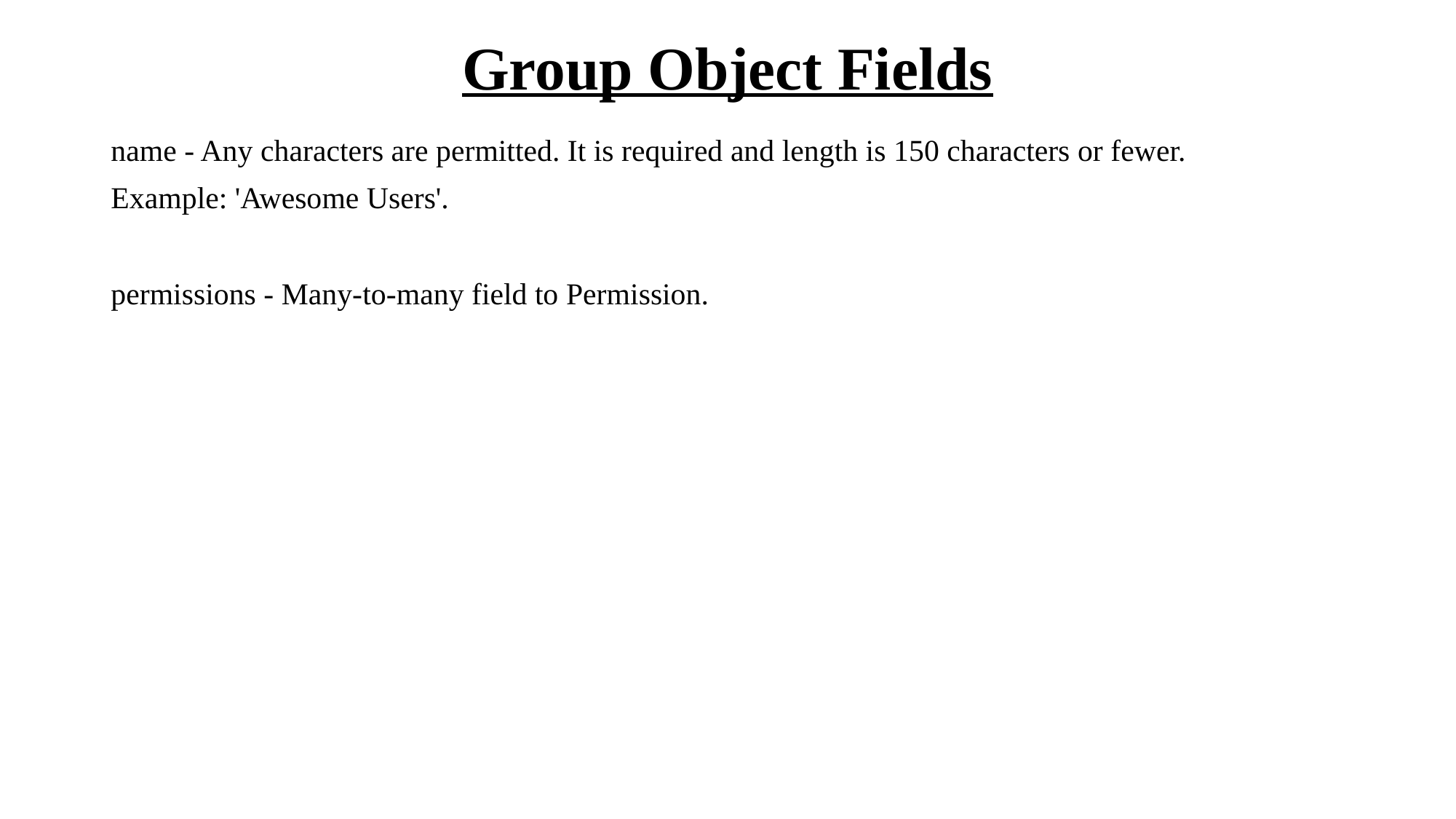

# Group Object Fields
name - Any characters are permitted. It is required and length is 150 characters or fewer.
Example: 'Awesome Users'.

permissions - Many-to-many field to Permission.